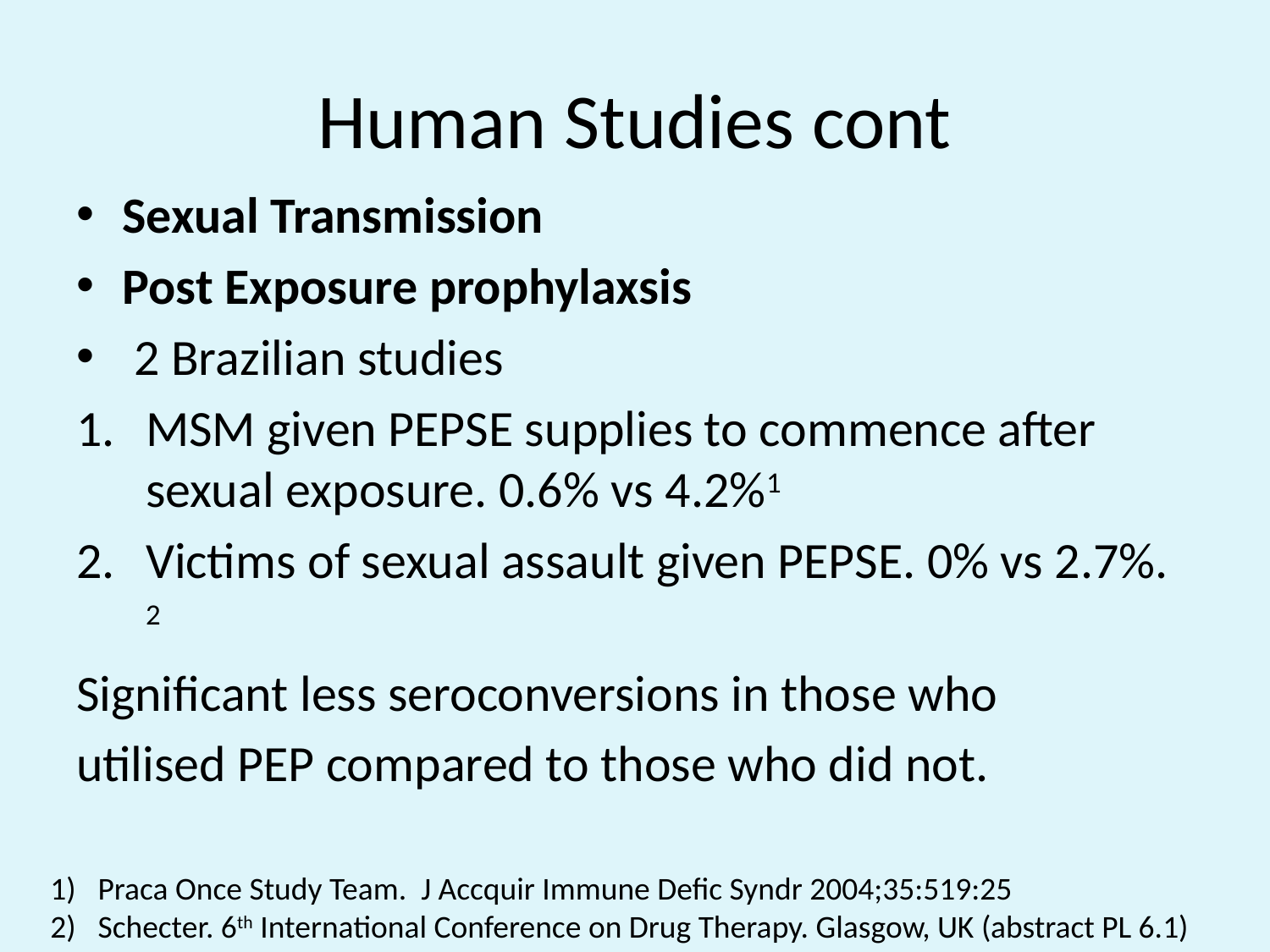

# Human Studies cont
Sexual Transmission
Post Exposure prophylaxsis
 2 Brazilian studies
MSM given PEPSE supplies to commence after sexual exposure. 0.6% vs 4.2%1
Victims of sexual assault given PEPSE. 0% vs 2.7%. 2
Significant less seroconversions in those who
utilised PEP compared to those who did not.
Praca Once Study Team.  J Accquir Immune Defic Syndr 2004;35:519:25
Schecter. 6th International Conference on Drug Therapy. Glasgow, UK (abstract PL 6.1)